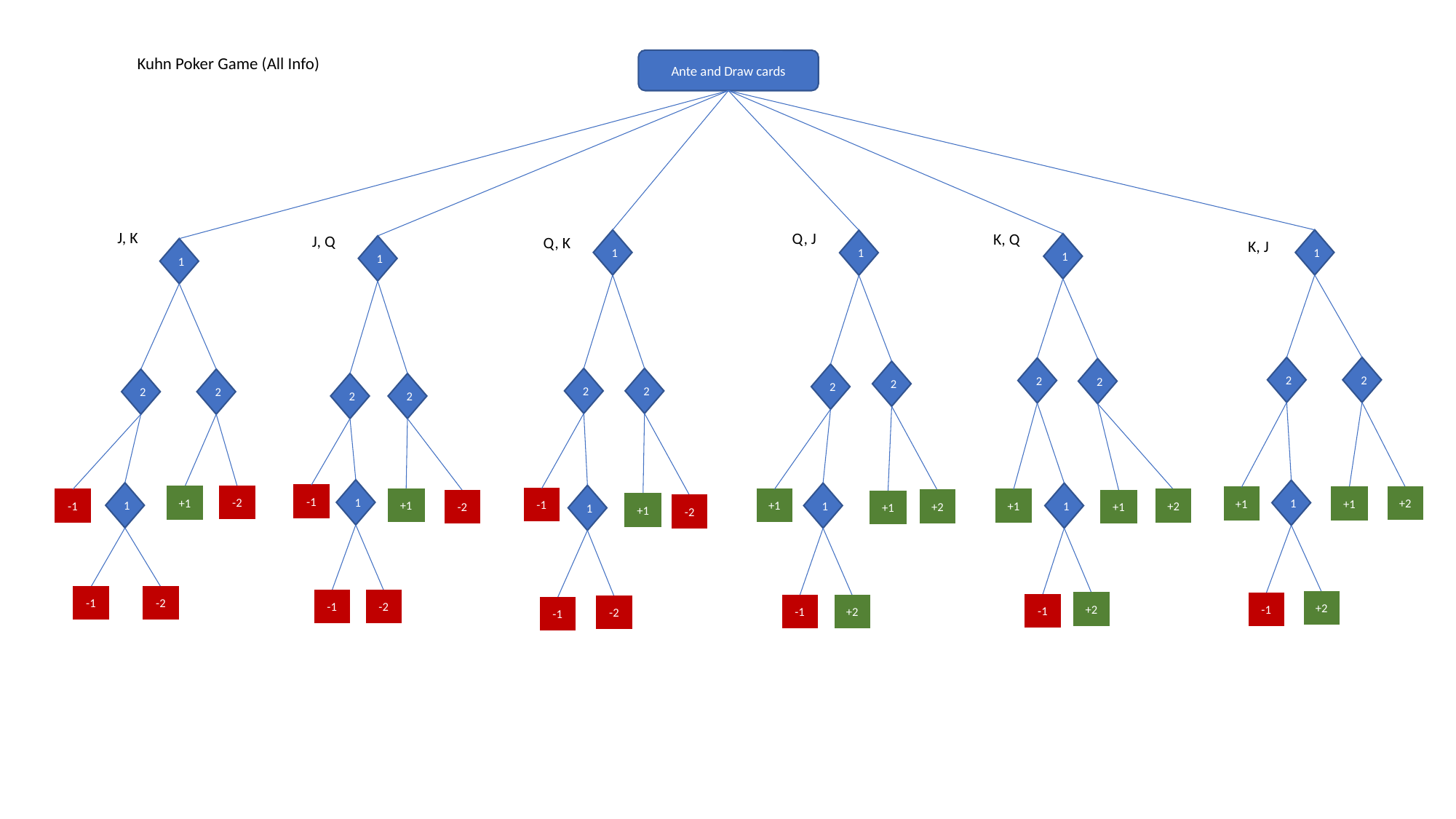

Kuhn Poker Game (All Info)
Ante and Draw cards
J, K
Q, J
K, Q
J, Q
Q, K
1
1
1
K, J
1
1
1
2
2
2
2
2
2
2
2
2
2
2
2
1
1
1
1
1
-1
1
-2
+1
+2
+1
+1
-1
+1
+1
-1
+2
+1
+2
-2
+1
+1
+1
-2
-1
-2
-1
-2
+2
+2
-1
-1
-1
+2
-2
-1